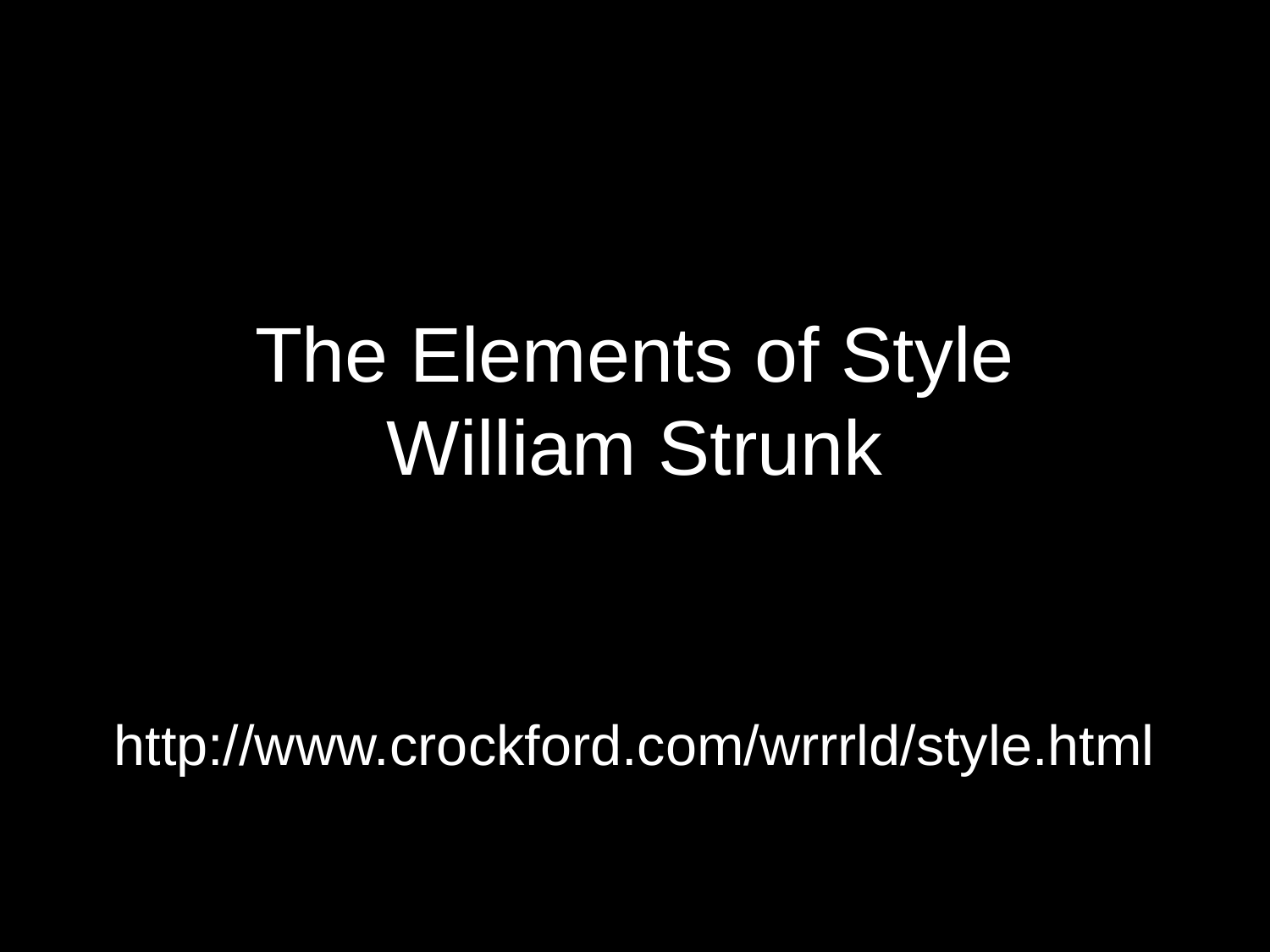

# The Elements of Style William Strunk
http://www.crockford.com/wrrrld/style.html